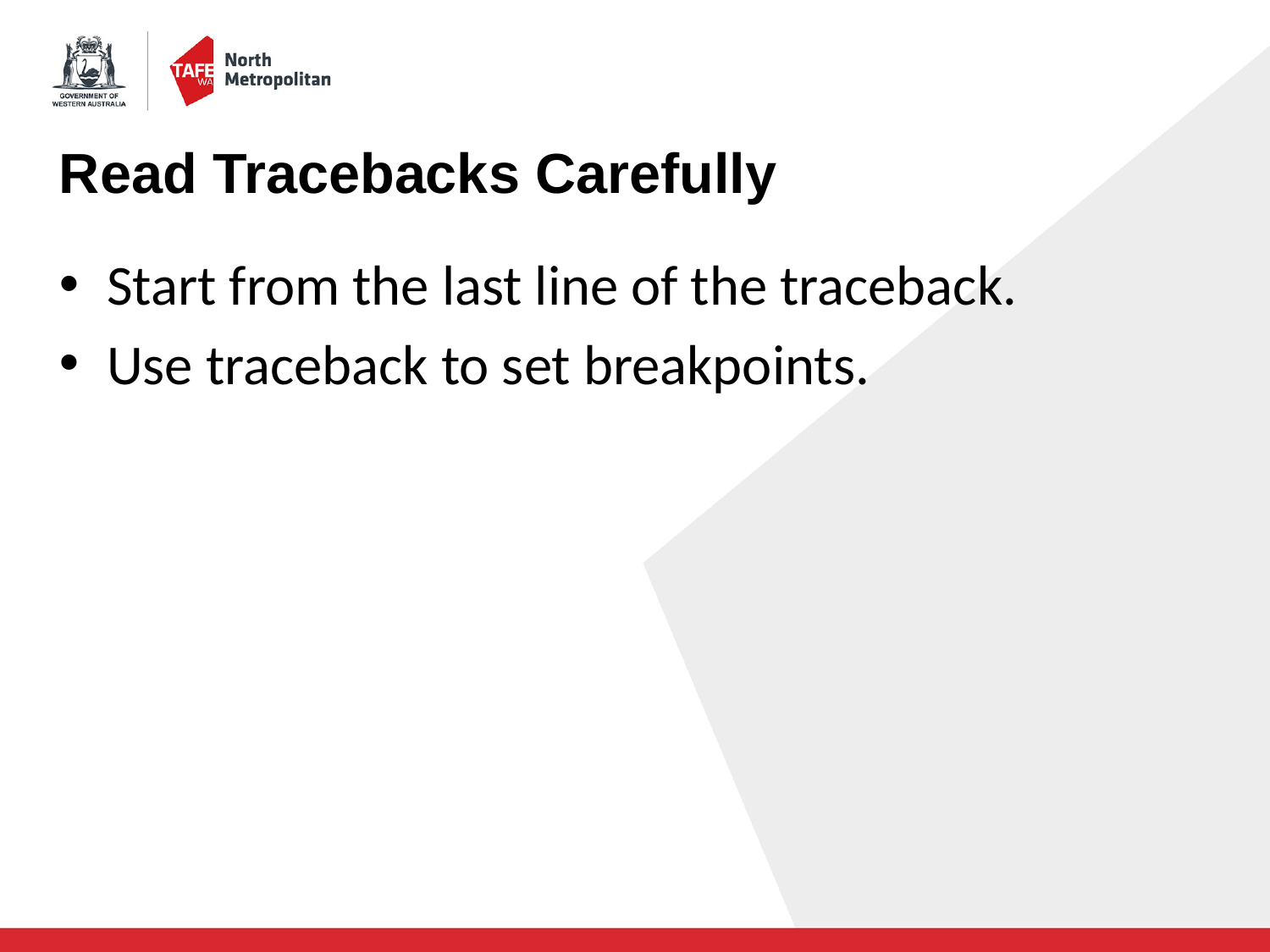

# Read Tracebacks Carefully
Start from the last line of the traceback.
Use traceback to set breakpoints.